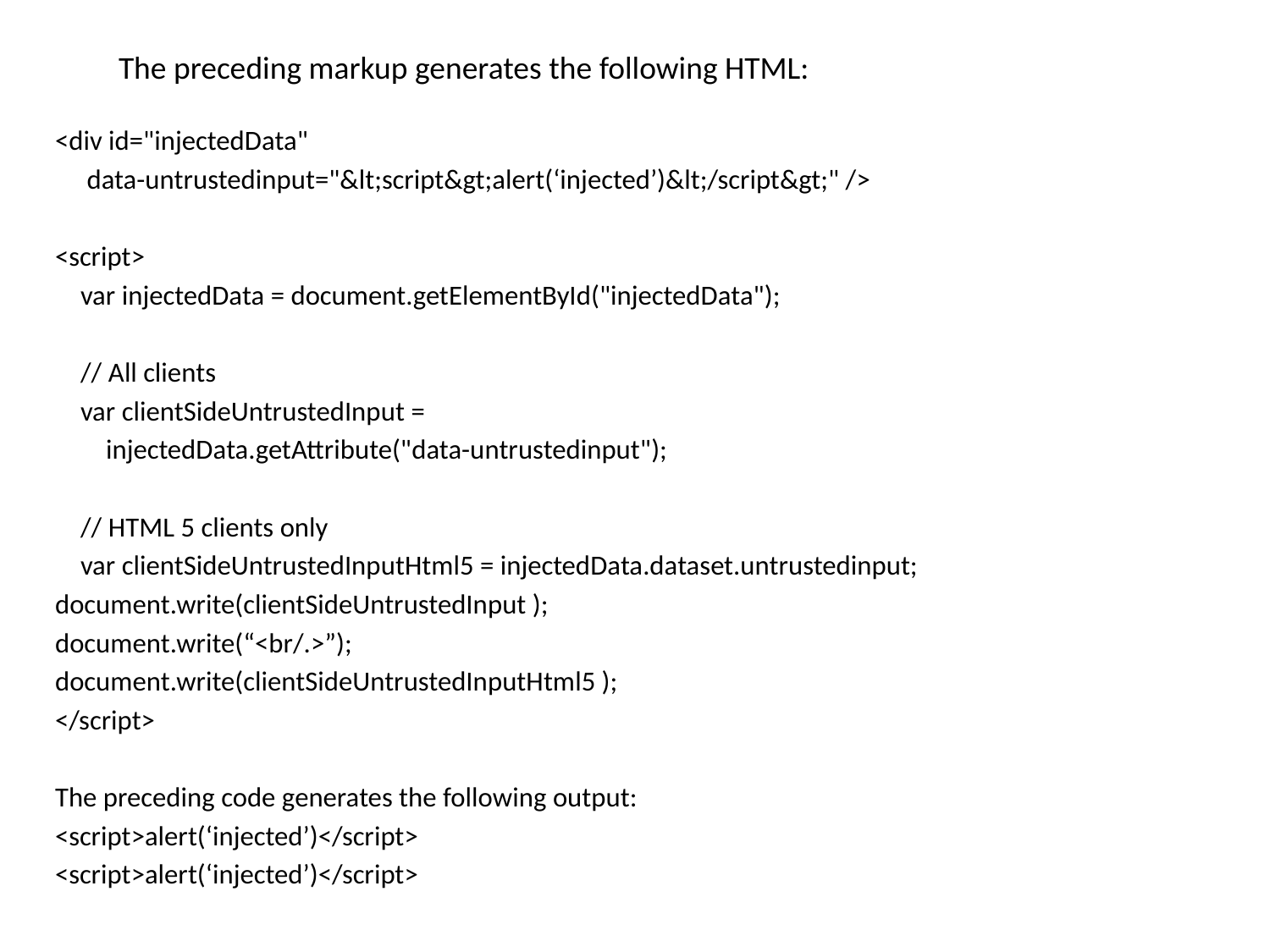

# The preceding markup generates the following HTML:
<div id="injectedData"
     data-untrustedinput="&lt;script&gt;alert(‘injected’)&lt;/script&gt;" />

<script>
    var injectedData = document.getElementById("injectedData");

    // All clients
    var clientSideUntrustedInput =
        injectedData.getAttribute("data-untrustedinput");

    // HTML 5 clients only
    var clientSideUntrustedInputHtml5 = injectedData.dataset.untrustedinput;
document.write(clientSideUntrustedInput );
document.write(“<br/.>”);
document.write(clientSideUntrustedInputHtml5 );
</script>

The preceding code generates the following output:
<script>alert(‘injected’)</script>
<script>alert(‘injected’)</script>